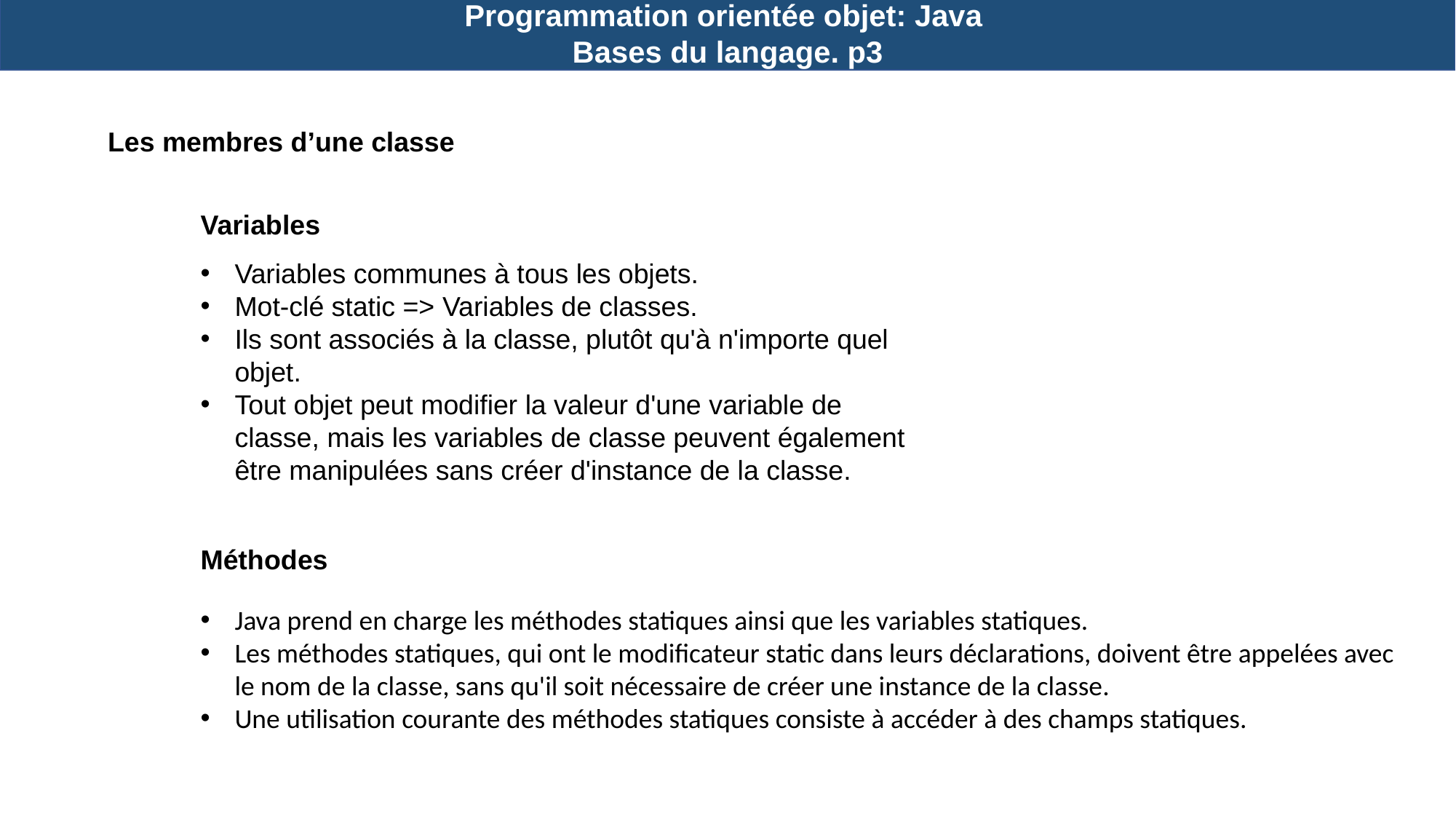

Programmation orientée objet: Java
Bases du langage. p3
Les membres d’une classe
Variables
Variables communes à tous les objets.
Mot-clé static => Variables de classes.
Ils sont associés à la classe, plutôt qu'à n'importe quel objet.
Tout objet peut modifier la valeur d'une variable de classe, mais les variables de classe peuvent également être manipulées sans créer d'instance de la classe.
Méthodes
Java prend en charge les méthodes statiques ainsi que les variables statiques.
Les méthodes statiques, qui ont le modificateur static dans leurs déclarations, doivent être appelées avec le nom de la classe, sans qu'il soit nécessaire de créer une instance de la classe.
Une utilisation courante des méthodes statiques consiste à accéder à des champs statiques.